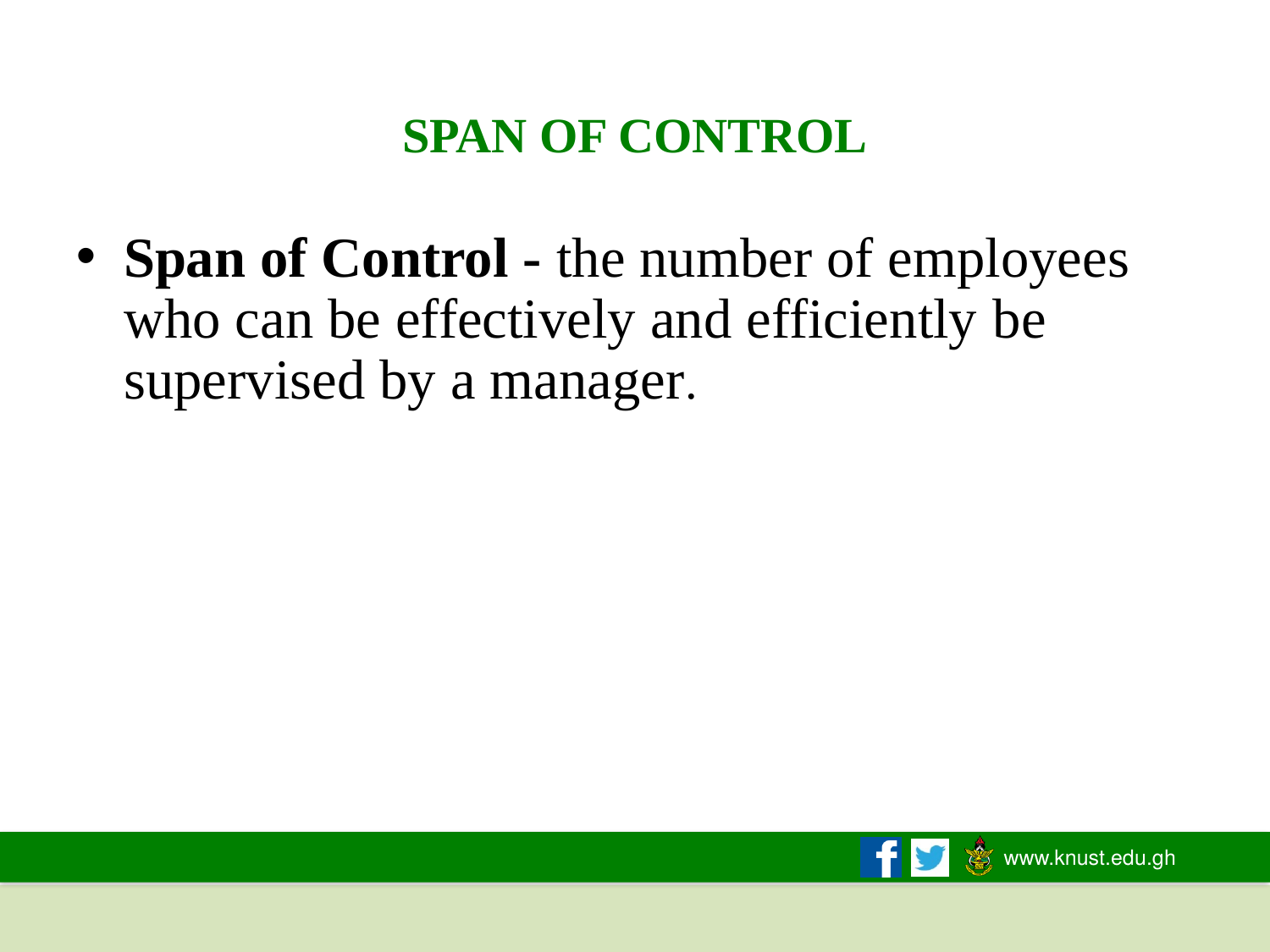

SPAN OF CONTROL
Span of Control - the number of employees who can be effectively and efficiently be supervised by a manager.